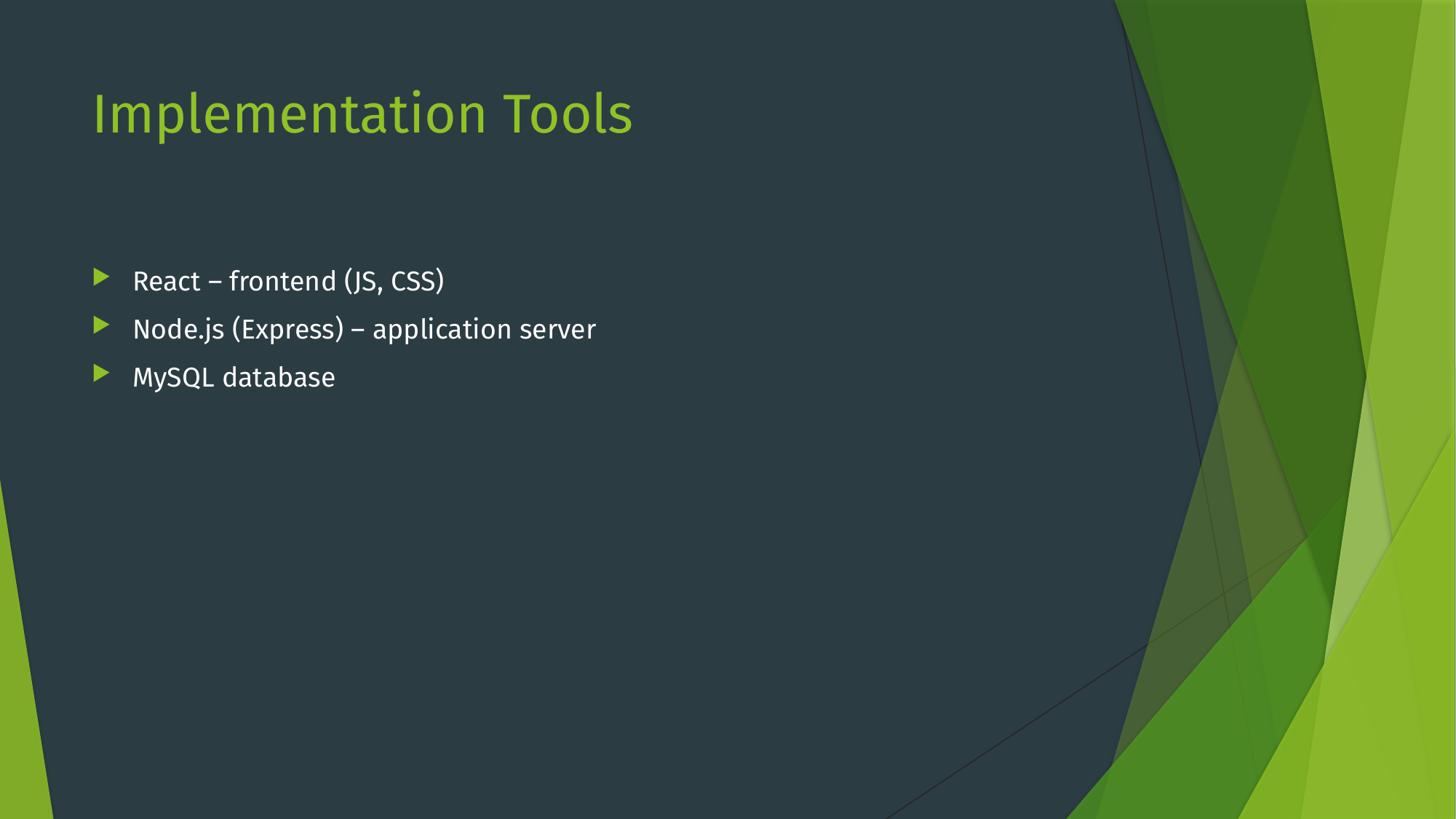

# Implementation Tools
React – frontend (JS, CSS)
Node.js (Express) – application server
MySQL database